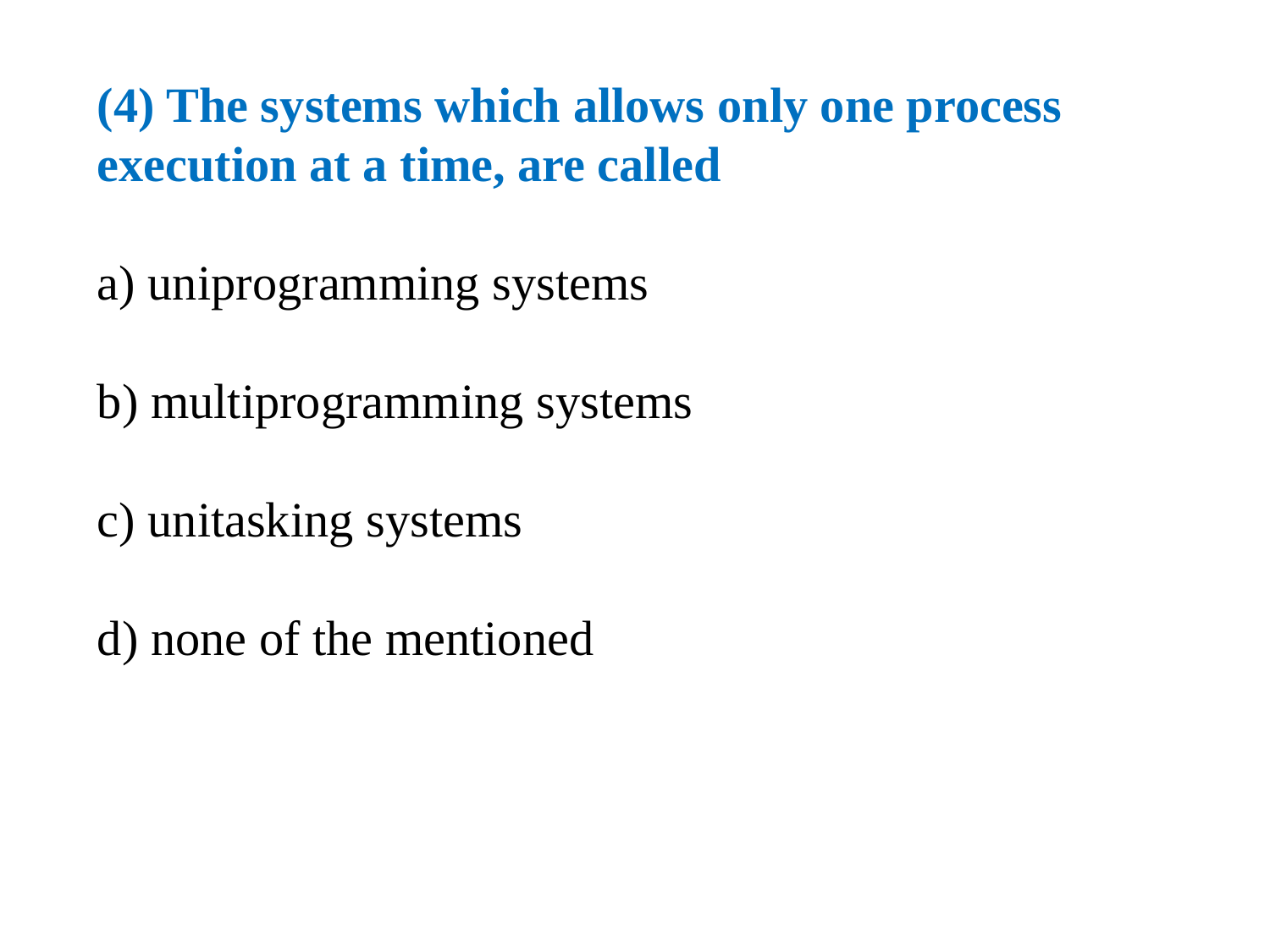

(4) The systems which allows only one process execution at a time, are called
a) uniprogramming systems
b) multiprogramming systems
c) unitasking systems
d) none of the mentioned